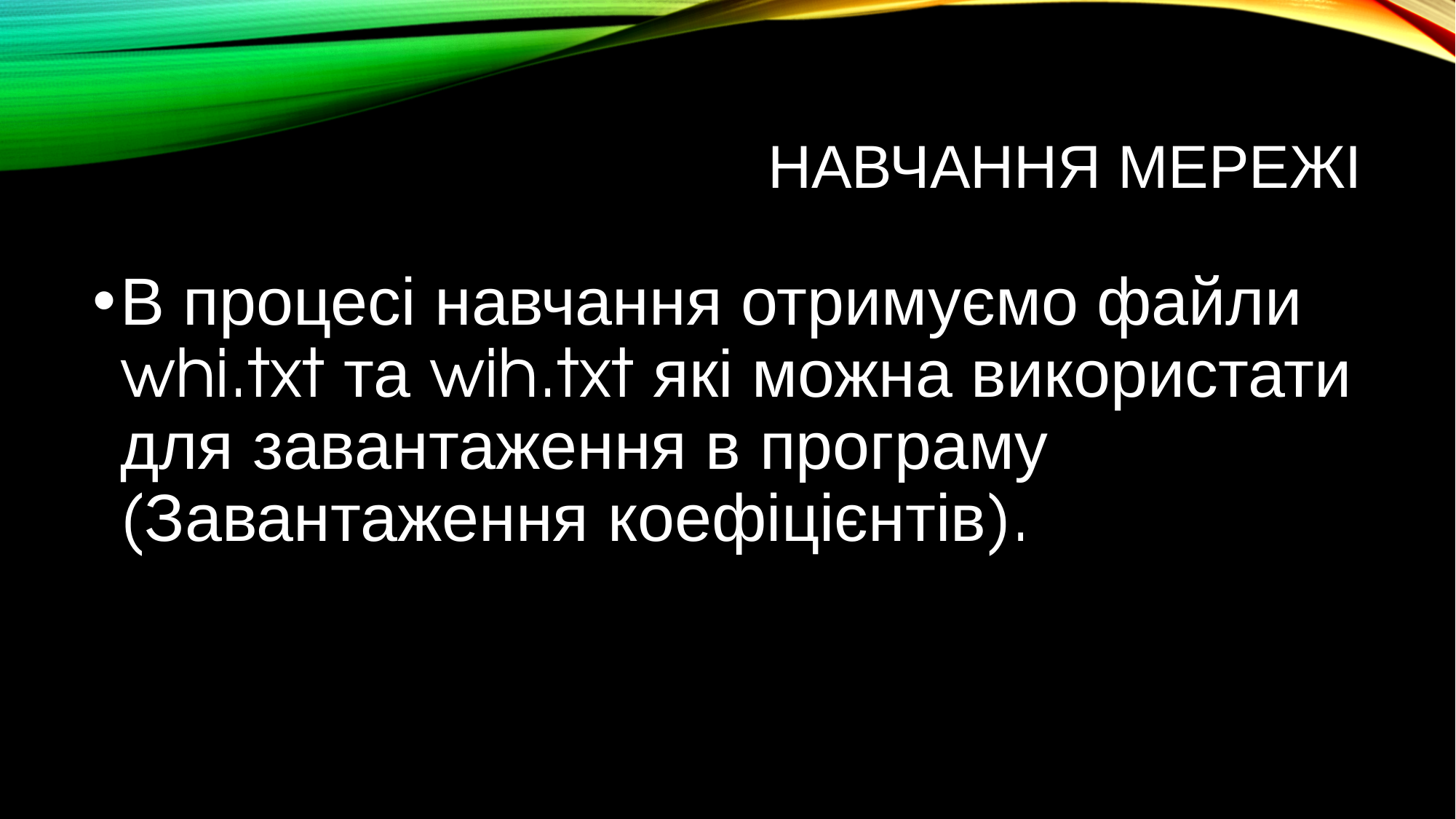

# НАВЧАННЯ МЕРЕЖІ
В процесі навчання отримуємо файли whi.txt та wih.txt які можна використати для завантаження в програму (Завантаження коефіцієнтів).